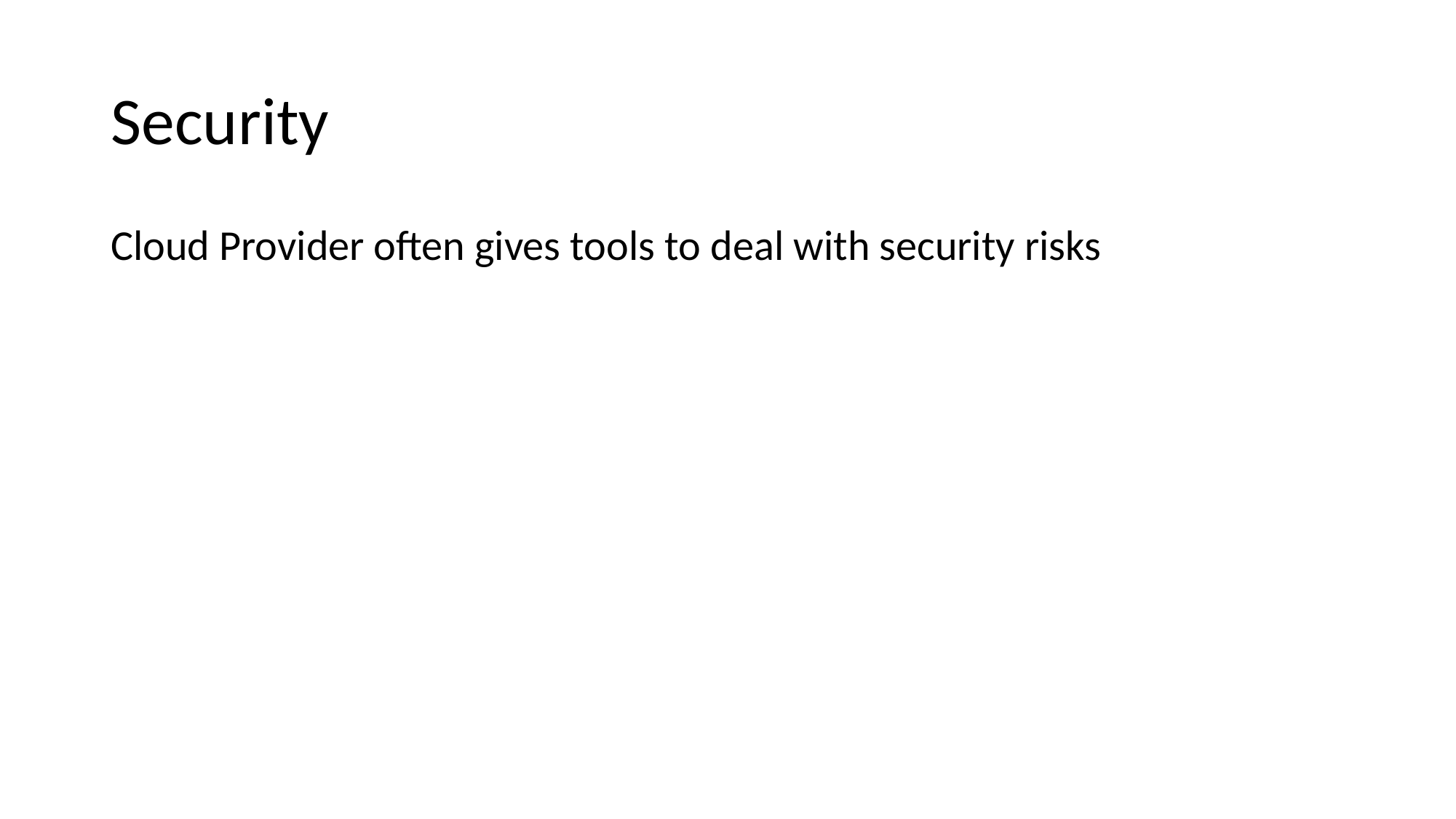

# Security
Cloud Provider often gives tools to deal with security risks